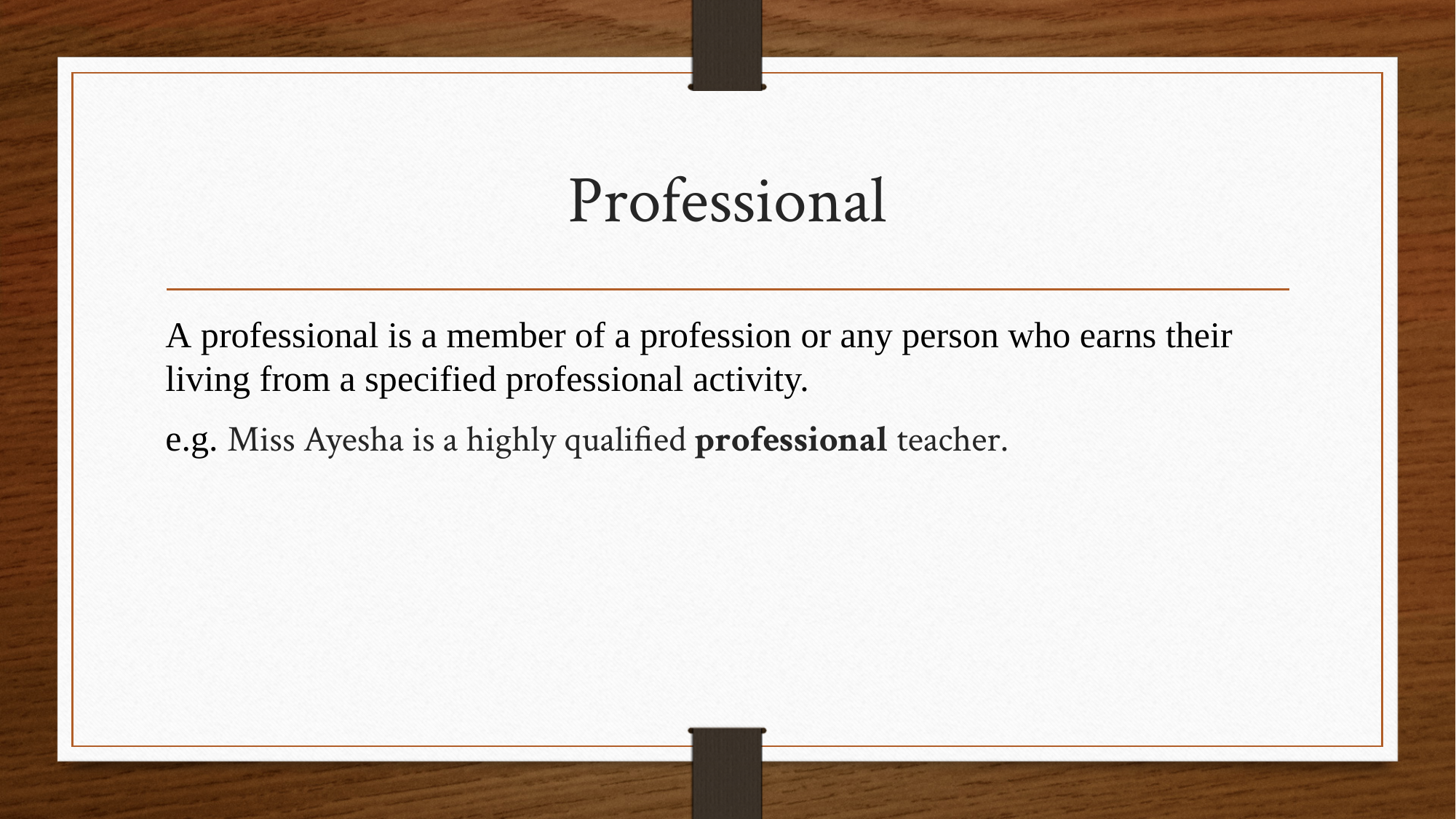

# Professional
A professional is a member of a profession or any person who earns their living from a specified professional activity.
e.g. Miss Ayesha is a highly qualified professional teacher.